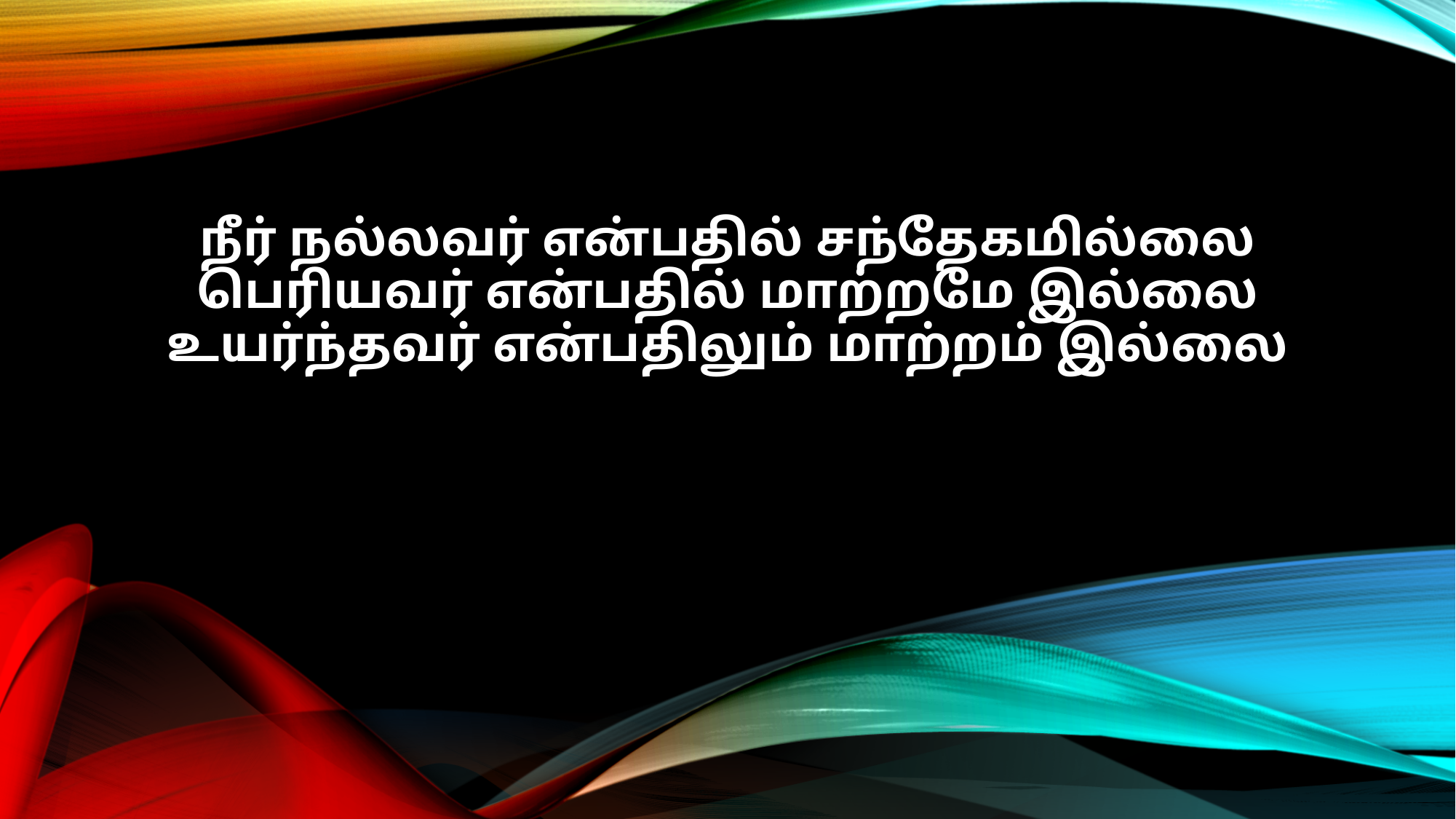

நீர் நல்லவர் என்பதில் சந்தேகமில்லை
பெரியவர் என்பதில் மாற்றமே இல்லை
உயர்ந்தவர் என்பதிலும் மாற்றம் இல்லை